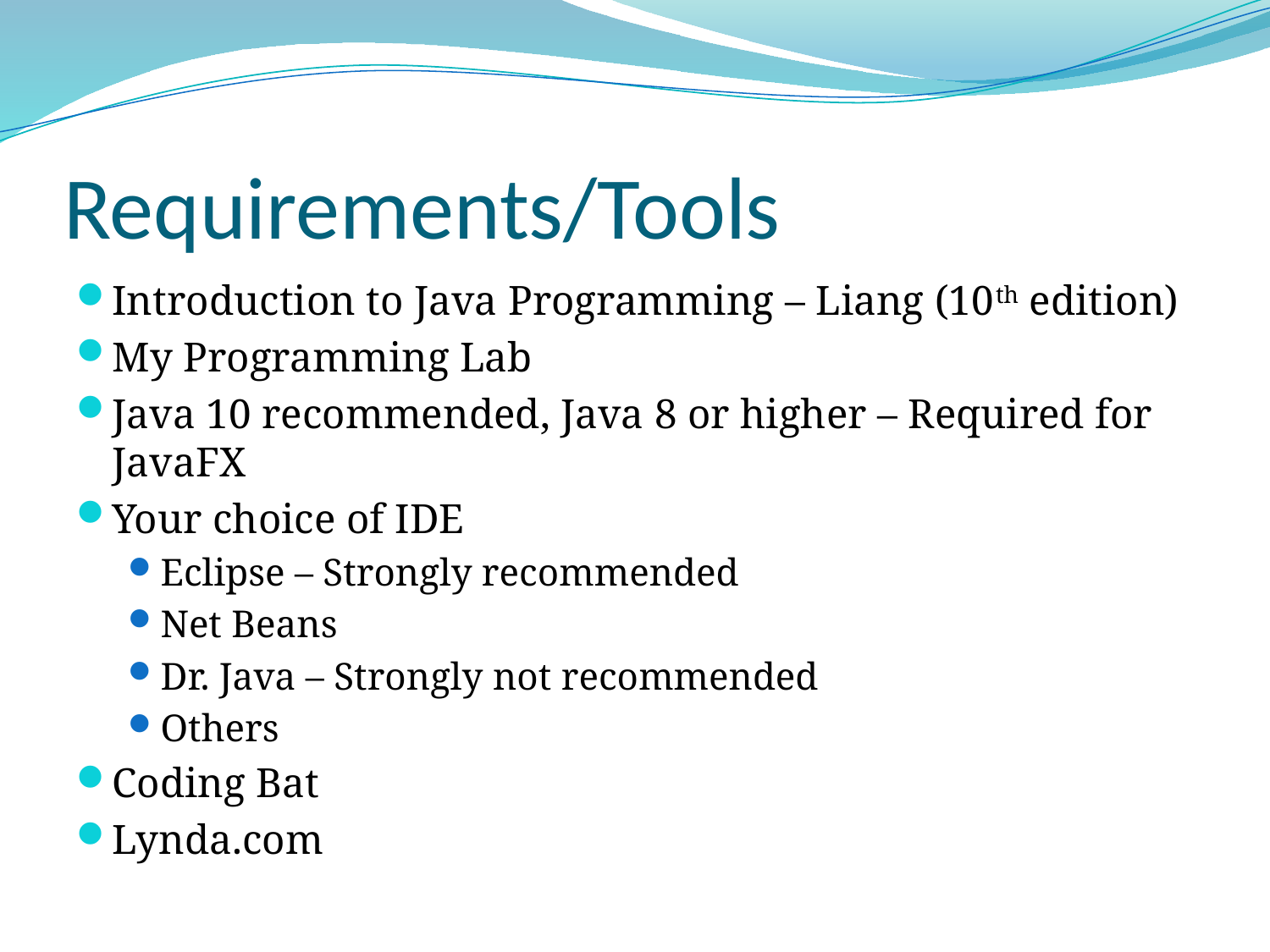

# Requirements/Tools
Introduction to Java Programming – Liang (10th edition)
My Programming Lab
Java 10 recommended, Java 8 or higher – Required for JavaFX
Your choice of IDE
Eclipse – Strongly recommended
Net Beans
Dr. Java – Strongly not recommended
Others
Coding Bat
Lynda.com